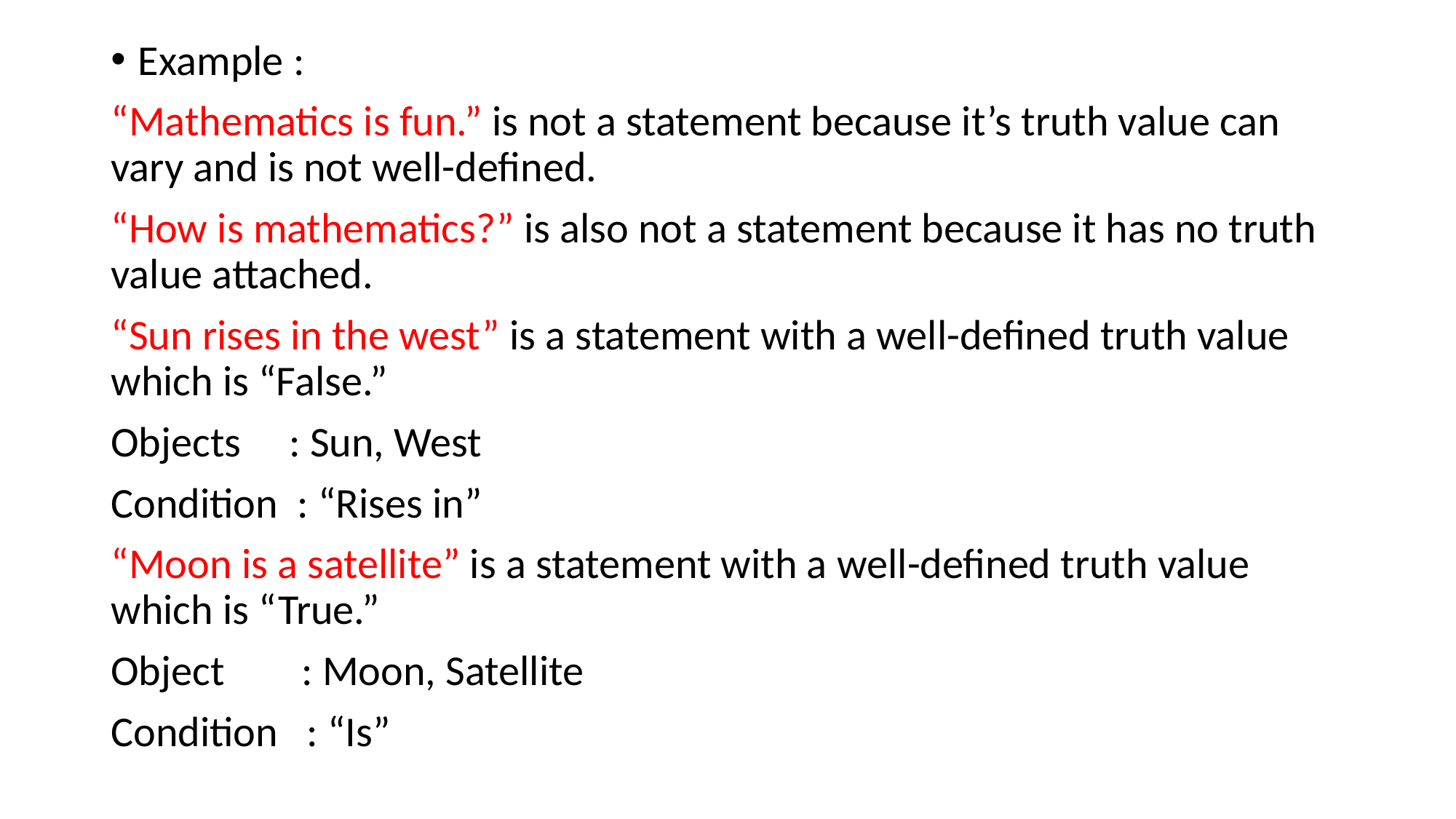

Example :
“Mathematics is fun.” is not a statement because it’s truth value can vary and is not well-defined.
“How is mathematics?” is also not a statement because it has no truth value attached.
“Sun rises in the west” is a statement with a well-defined truth value which is “False.”
Objects     : Sun, West
Condition  : “Rises in”
“Moon is a satellite” is a statement with a well-defined truth value which is “True.”
Object        : Moon, Satellite
Condition   : “Is”